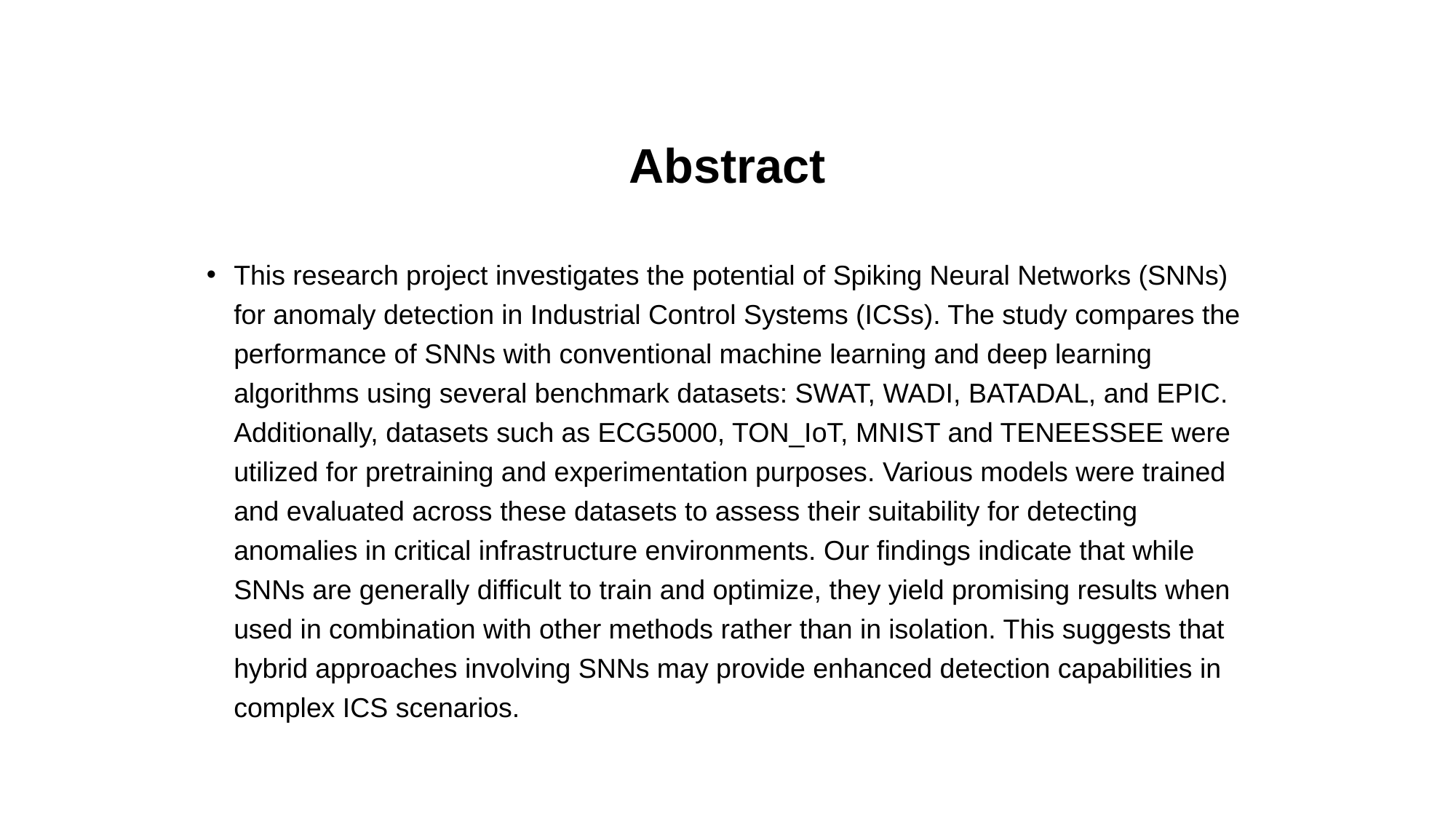

# Abstract
This research project investigates the potential of Spiking Neural Networks (SNNs) for anomaly detection in Industrial Control Systems (ICSs). The study compares the performance of SNNs with conventional machine learning and deep learning algorithms using several benchmark datasets: SWAT, WADI, BATADAL, and EPIC. Additionally, datasets such as ECG5000, TON_IoT, MNIST and TENEESSEE were utilized for pretraining and experimentation purposes. Various models were trained and evaluated across these datasets to assess their suitability for detecting anomalies in critical infrastructure environments. Our findings indicate that while SNNs are generally difficult to train and optimize, they yield promising results when used in combination with other methods rather than in isolation. This suggests that hybrid approaches involving SNNs may provide enhanced detection capabilities in complex ICS scenarios.